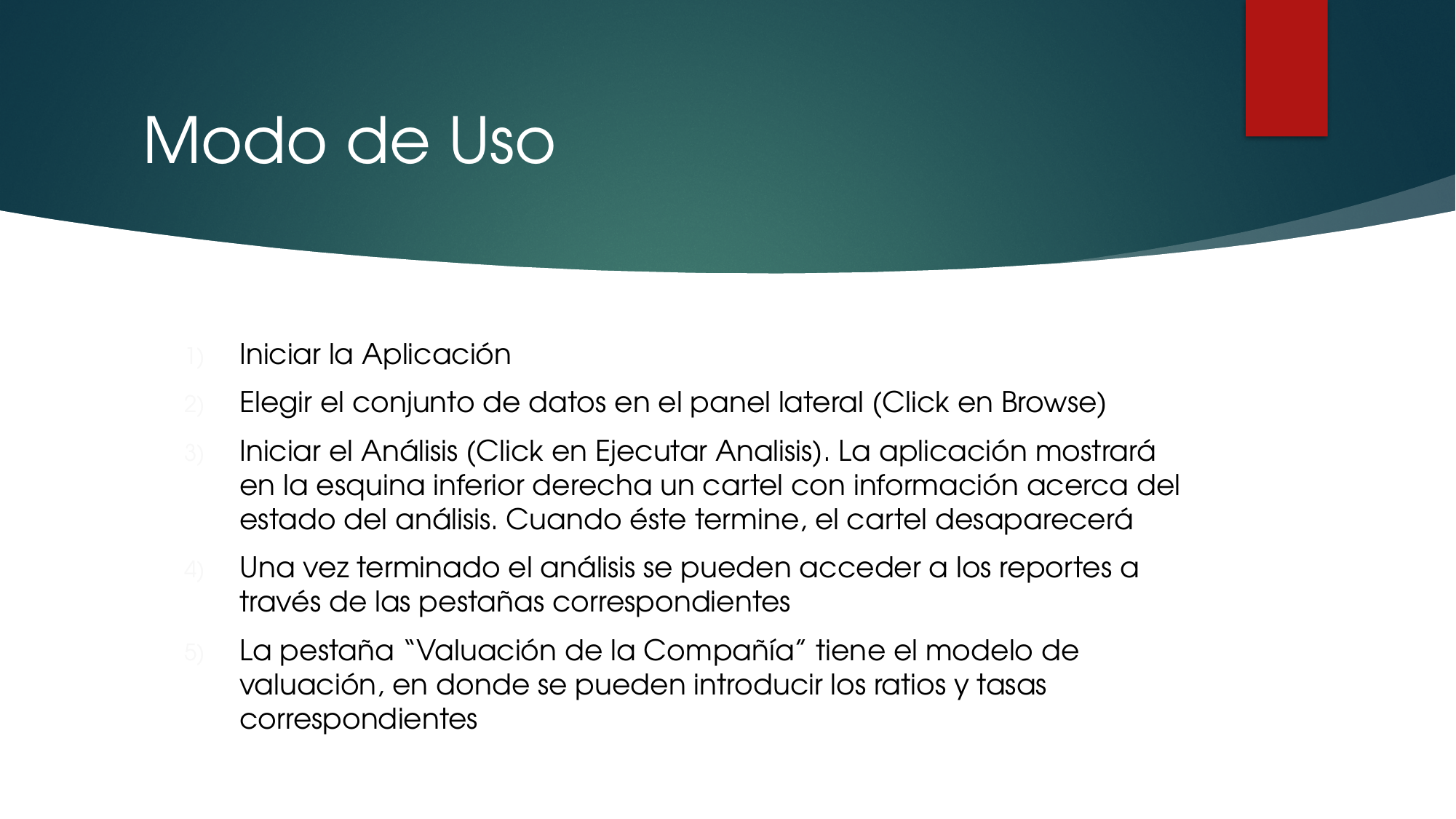

# Modo de Uso

Iniciar la Aplicación
Elegir el conjunto de datos en el panel lateral (Click en Browse)
Iniciar el Análisis (Click en Ejecutar Analisis). La aplicación mostrará en la esquina inferior derecha un cartel con información acerca del estado del análisis. Cuando éste termine, el cartel desaparecerá
Una vez terminado el análisis se pueden acceder a los reportes a través de las pestañas correspondientes
La pestaña “Valuación de la Compañía” tiene el modelo de valuación, en donde se pueden introducir los ratios y tasas correspondientes